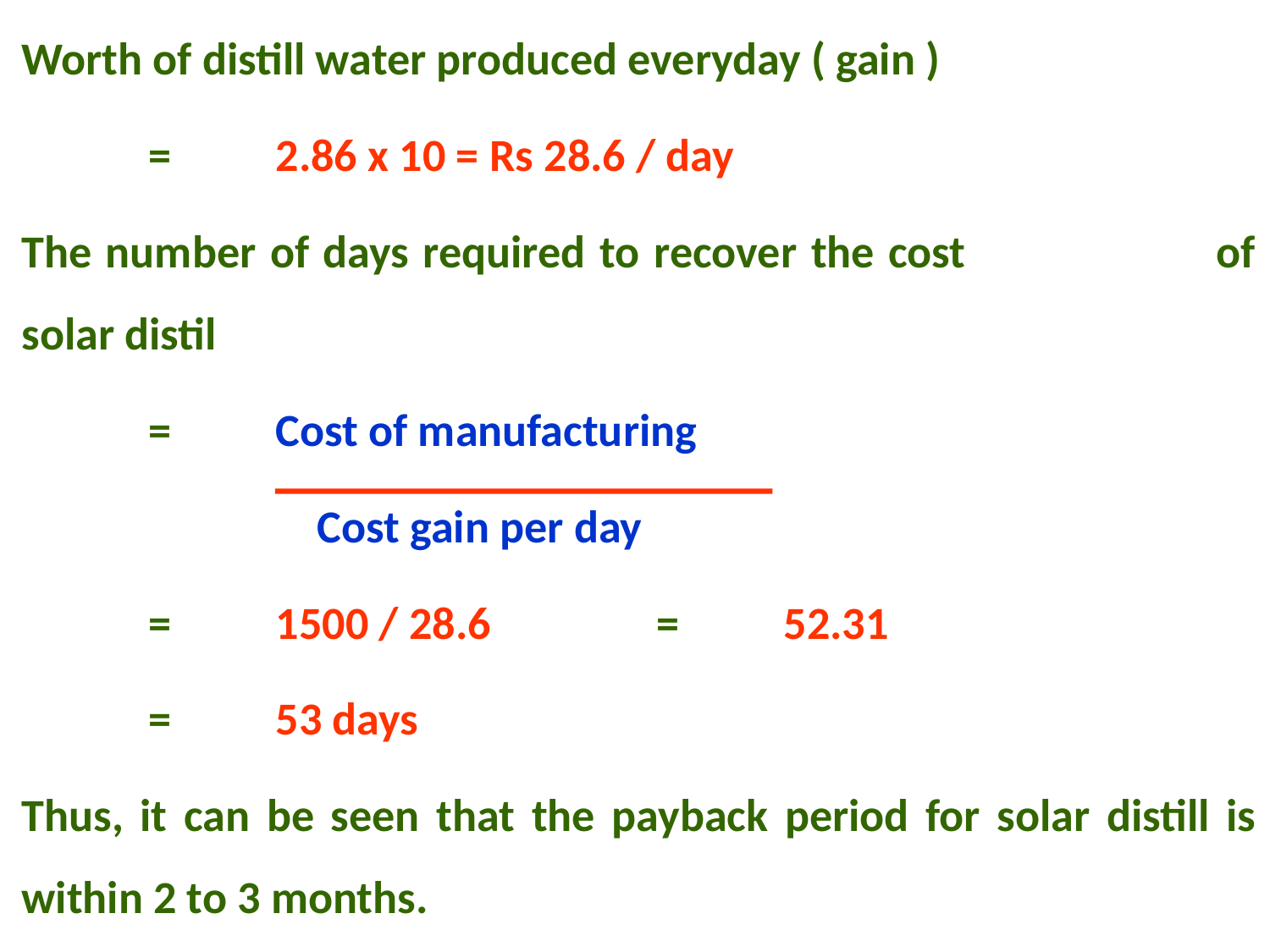

Worth of distill water produced everyday ( gain )
	=	2.86 x 10 = Rs 28.6 / day
The number of days required to recover the cost                  of solar distil
	=	Cost of manufacturing
		    Cost gain per day
	=	1500 / 28.6		=	52.31
	=	53 days
Thus, it can be seen that the payback period for solar distill is within 2 to 3 months.